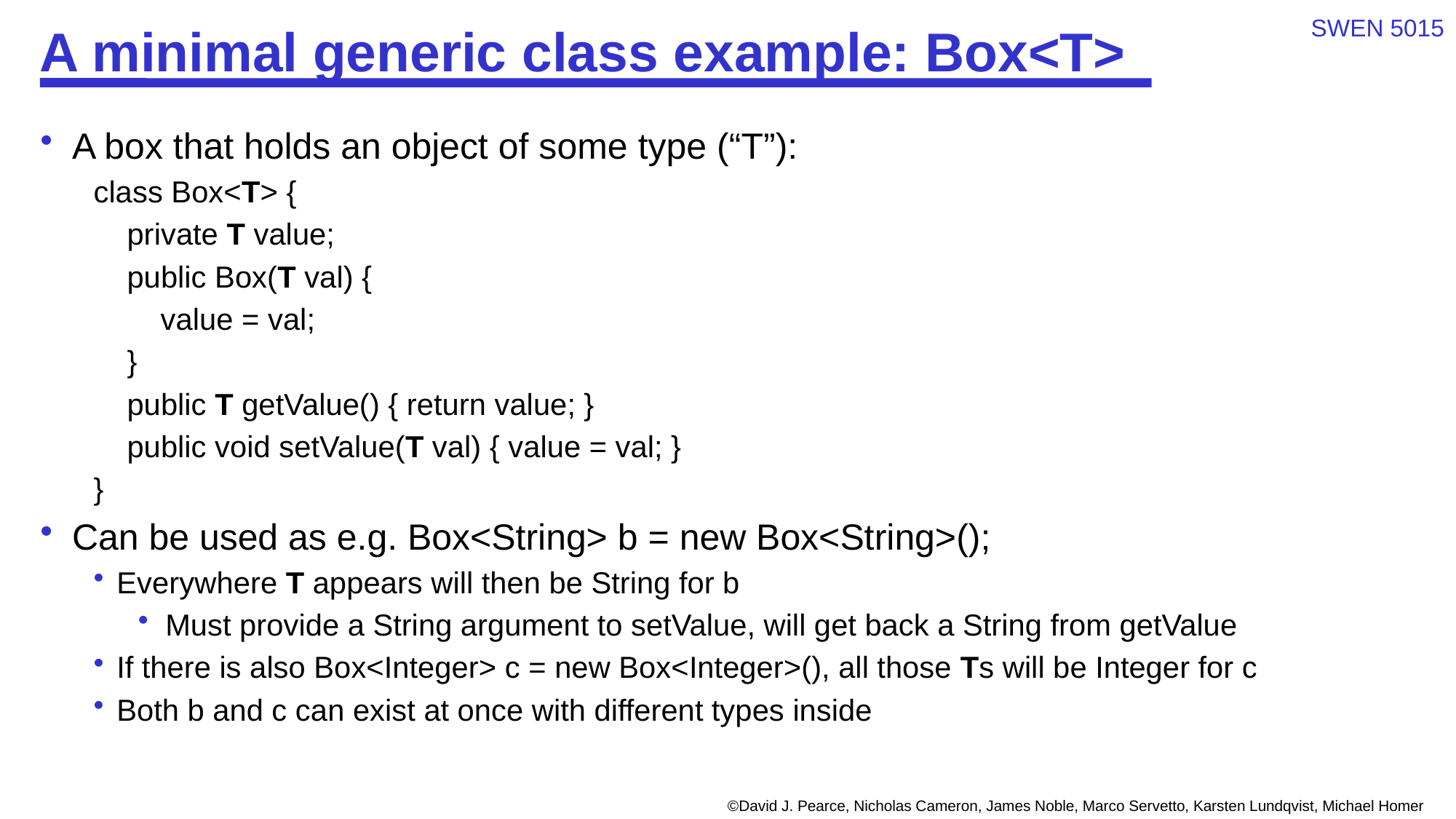

# A minimal generic class example: Box<T>
 SWEN 5015
A box that holds an object of some type (“T”):
class Box<T> {
    private T value;
    public Box(T val) {
        value = val;
    }
    public T getValue() { return value; }
    public void setValue(T val) { value = val; }
}
Can be used as e.g. Box<String> b = new Box<String>();
Everywhere T appears will then be String for b
Must provide a String argument to setValue, will get back a String from getValue
If there is also Box<Integer> c = new Box<Integer>(), all those Ts will be Integer for c
Both b and c can exist at once with different types inside